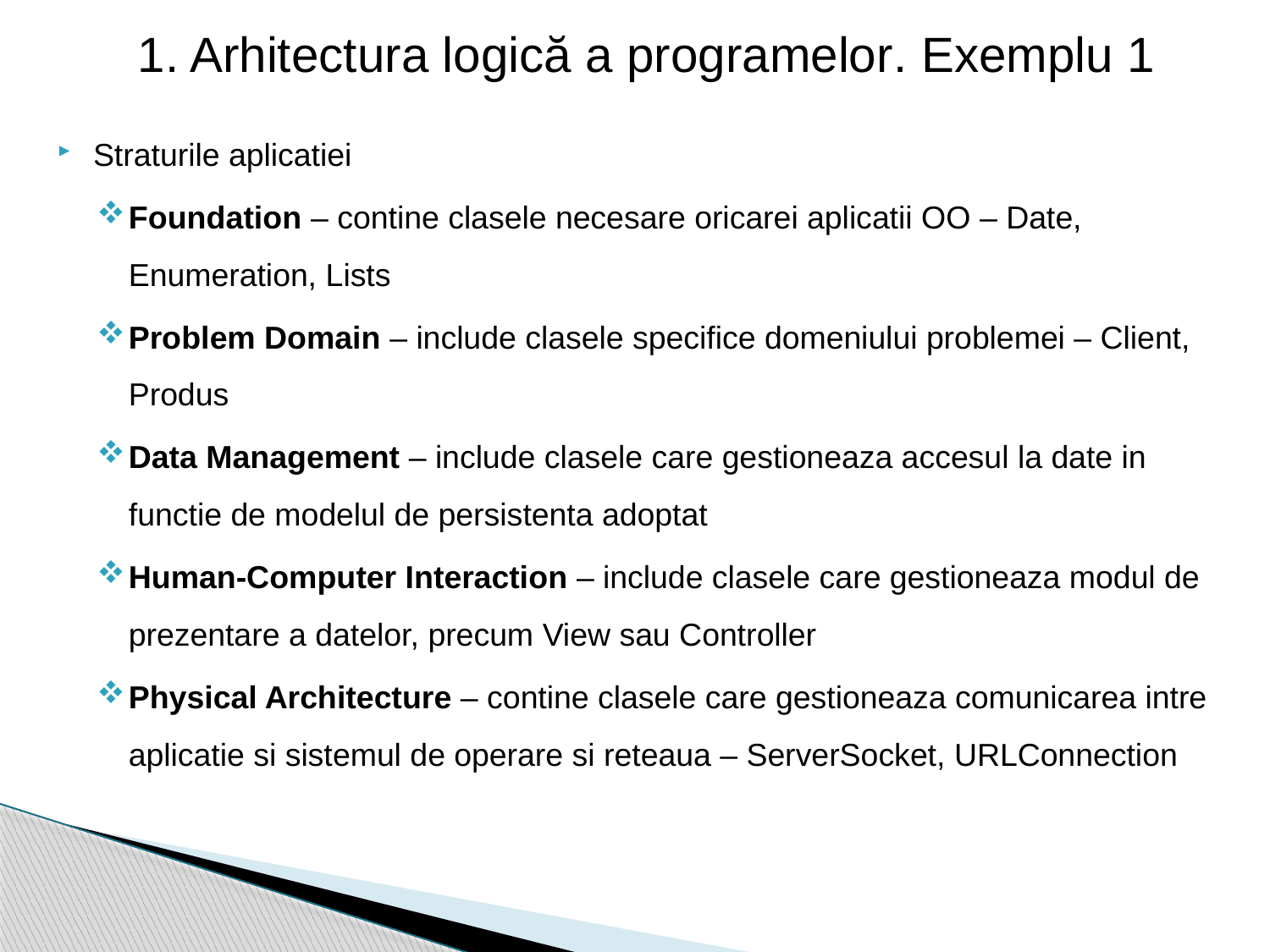

1. Arhitectura logică a programelor. Exemplu 1
Straturile aplicatiei
Foundation – contine clasele necesare oricarei aplicatii OO – Date, Enumeration, Lists
Problem Domain – include clasele specifice domeniului problemei – Client, Produs
Data Management – include clasele care gestioneaza accesul la date in functie de modelul de persistenta adoptat
Human-Computer Interaction – include clasele care gestioneaza modul de prezentare a datelor, precum View sau Controller
Physical Architecture – contine clasele care gestioneaza comunicarea intre aplicatie si sistemul de operare si reteaua – ServerSocket, URLConnection